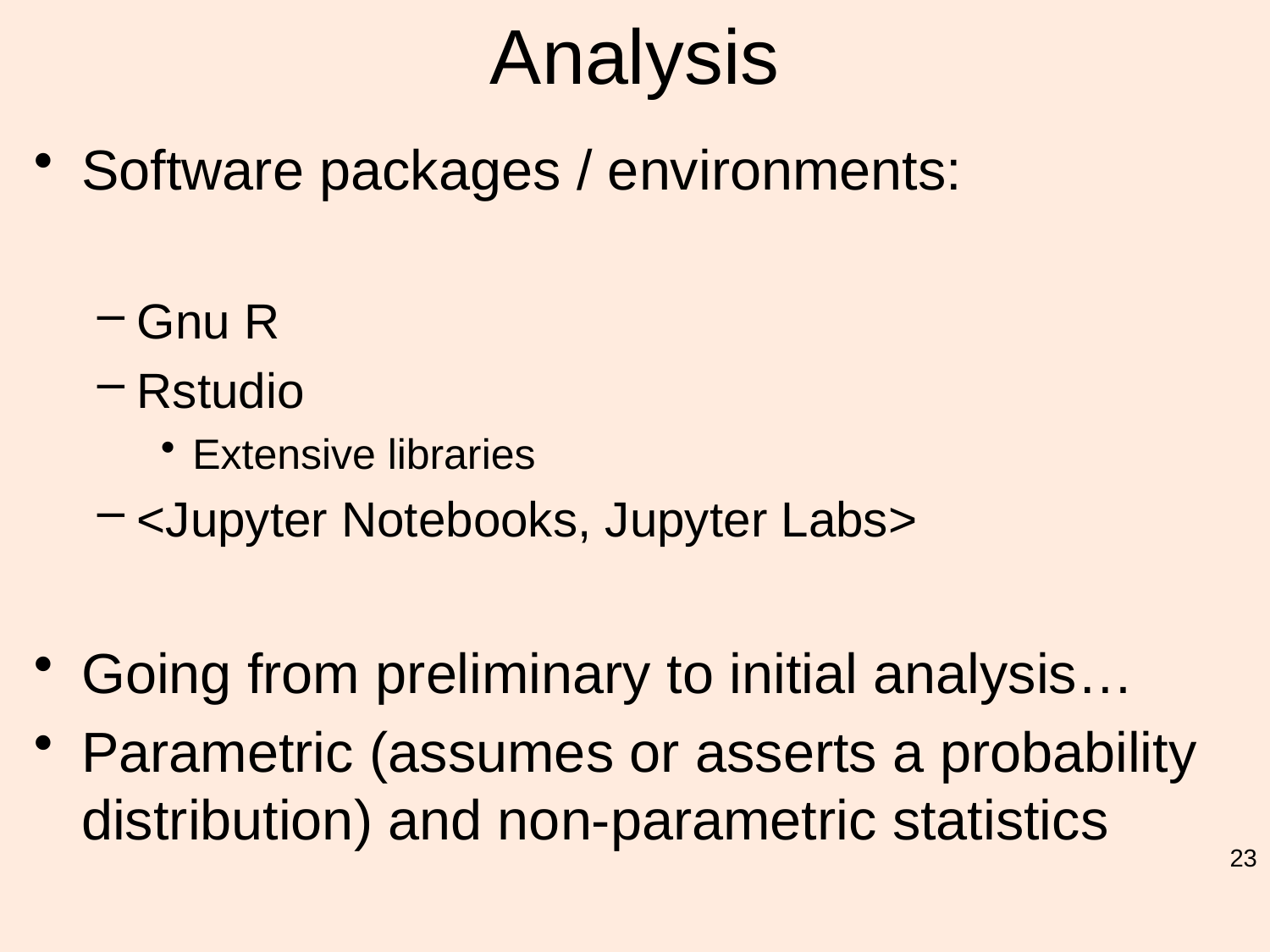

# Analysis
Software packages / environments:

Gnu R
Rstudio
Extensive libraries
<Jupyter Notebooks, Jupyter Labs>

Going from preliminary to initial analysis…
Parametric (assumes or asserts a probability distribution) and non-parametric statistics
23